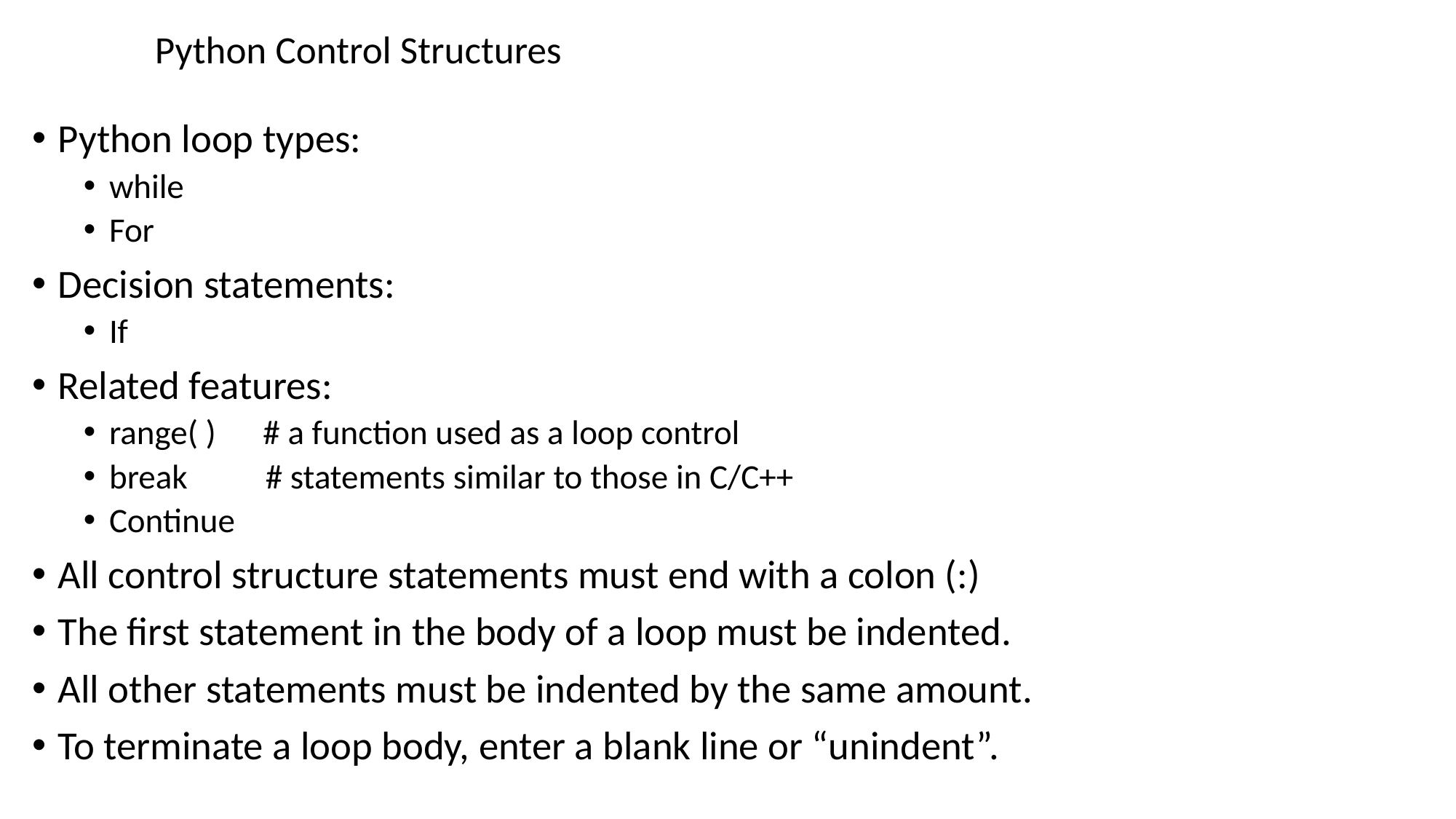

# Python Control Structures
Python loop types:
while
For
Decision statements:
If
Related features:
range( )      # a function used as a loop control
break          # statements similar to those in C/C++
Continue
All control structure statements must end with a colon (:)
The first statement in the body of a loop must be indented.
All other statements must be indented by the same amount.
To terminate a loop body, enter a blank line or “unindent”.